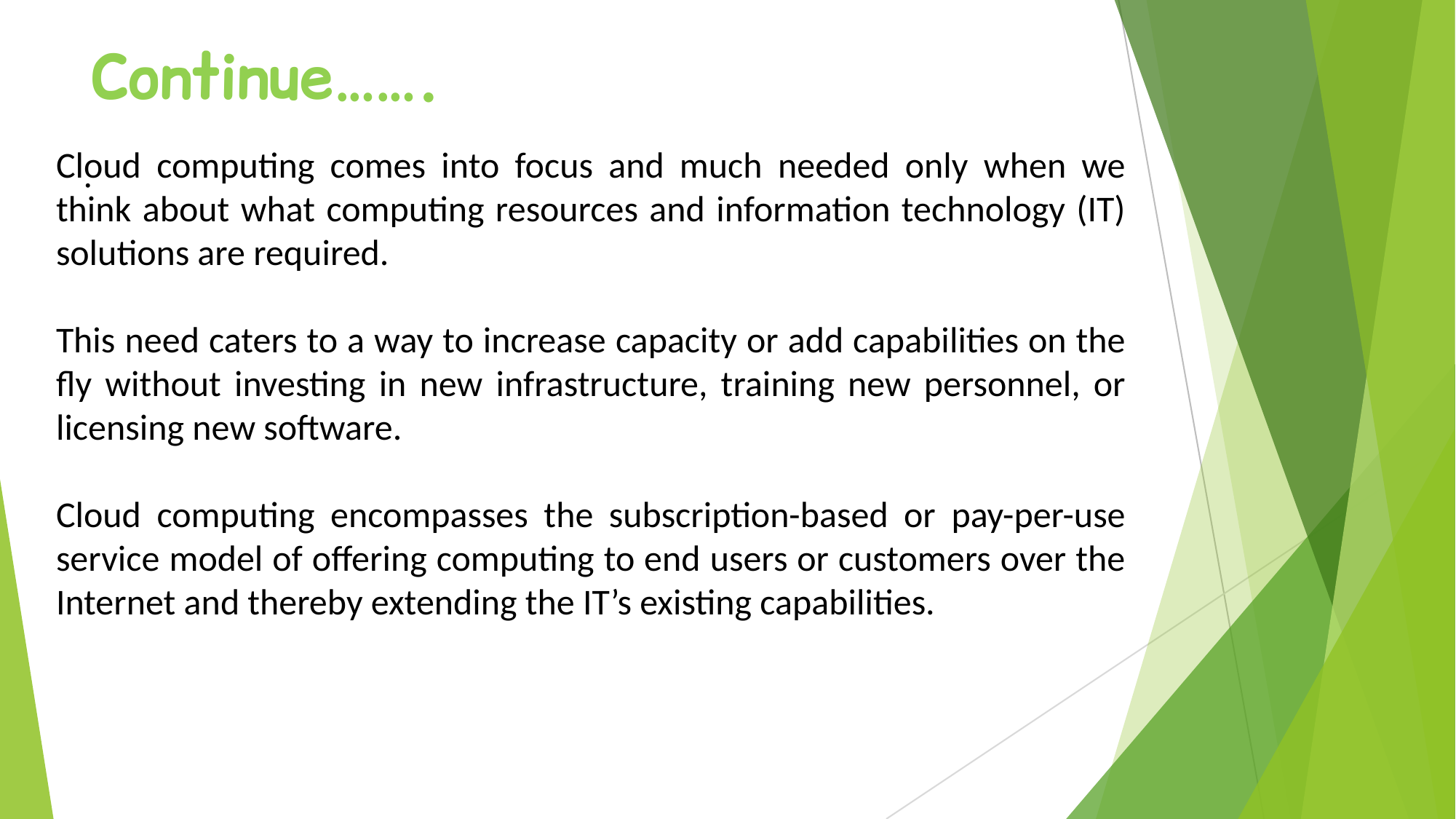

# Continue…….
Cloud computing comes into focus and much needed only when we think about what computing resources and information technology (IT) solutions are required.

This need caters to a way to increase capacity or add capabilities on the fly without investing in new infrastructure, training new personnel, or licensing new software.

Cloud computing encompasses the subscription-based or pay-per-use service model of offering computing to end users or customers over the Internet and thereby extending the IT’s existing capabilities.
.